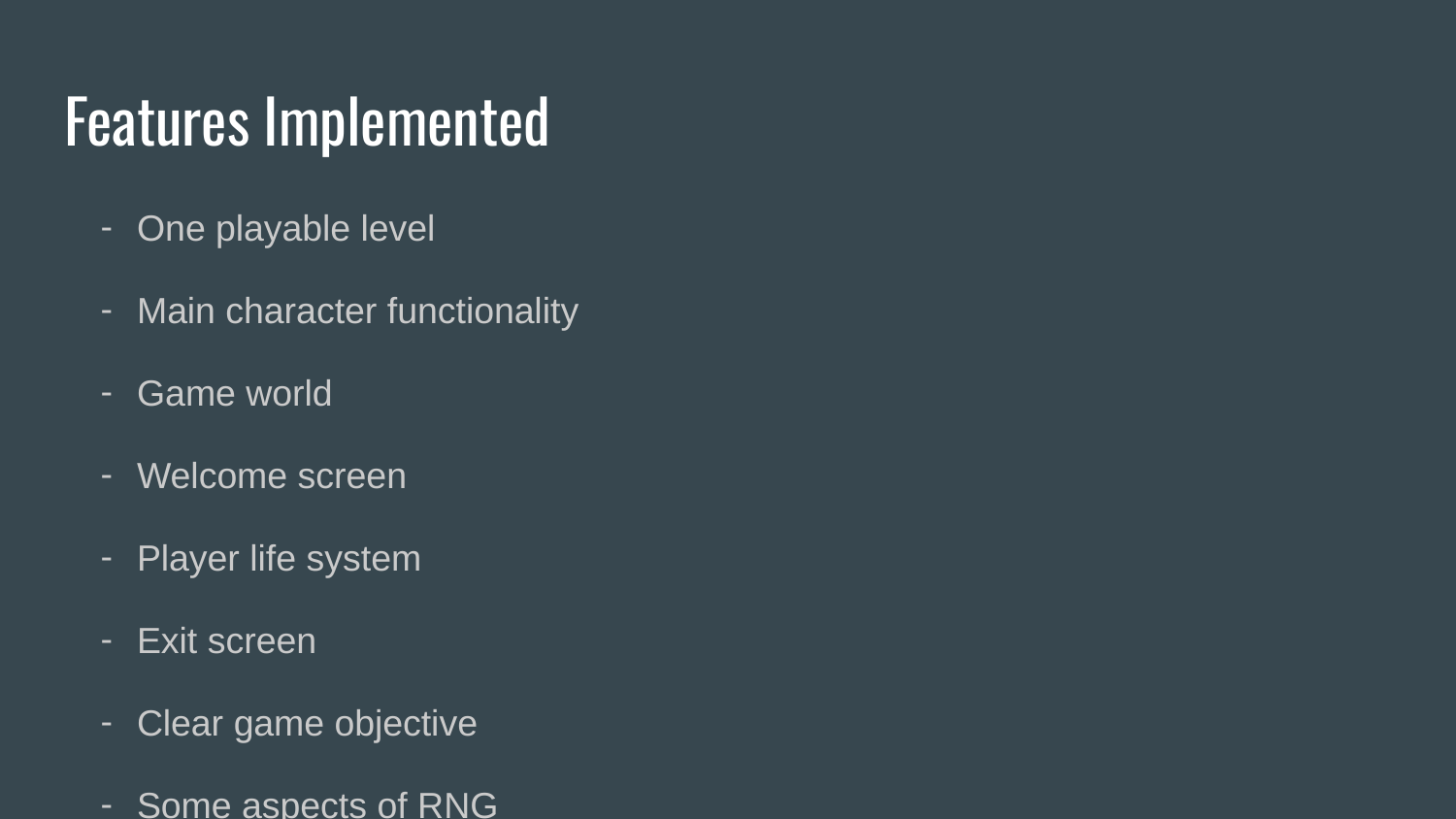

# Features Implemented
One playable level
Main character functionality
Game world
Welcome screen
Player life system
Exit screen
Clear game objective
Some aspects of RNG